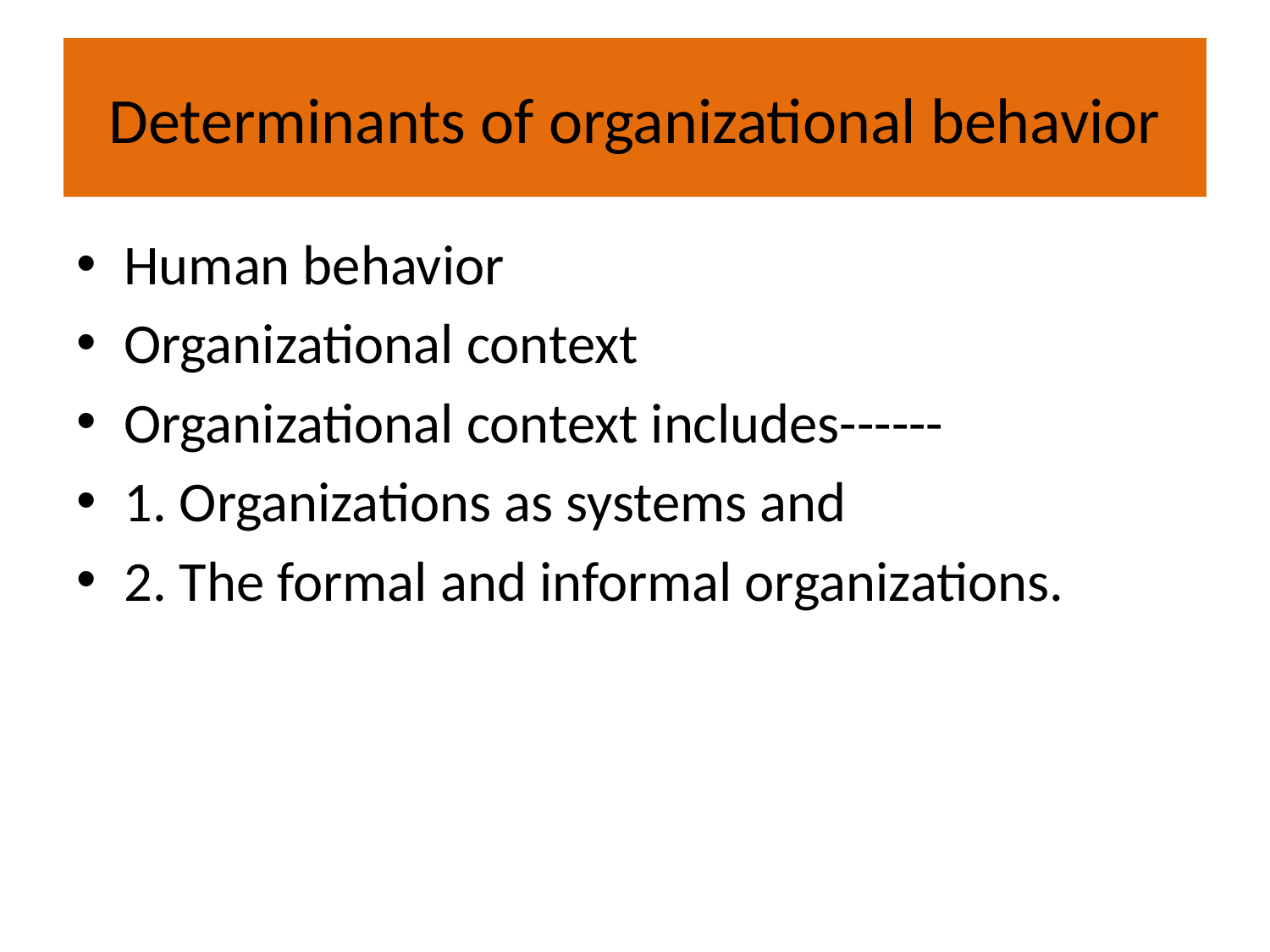

# Determinants of organizational behavior
Human behavior
Organizational context
Organizational context includes------
1. Organizations as systems and
2. The formal and informal organizations.